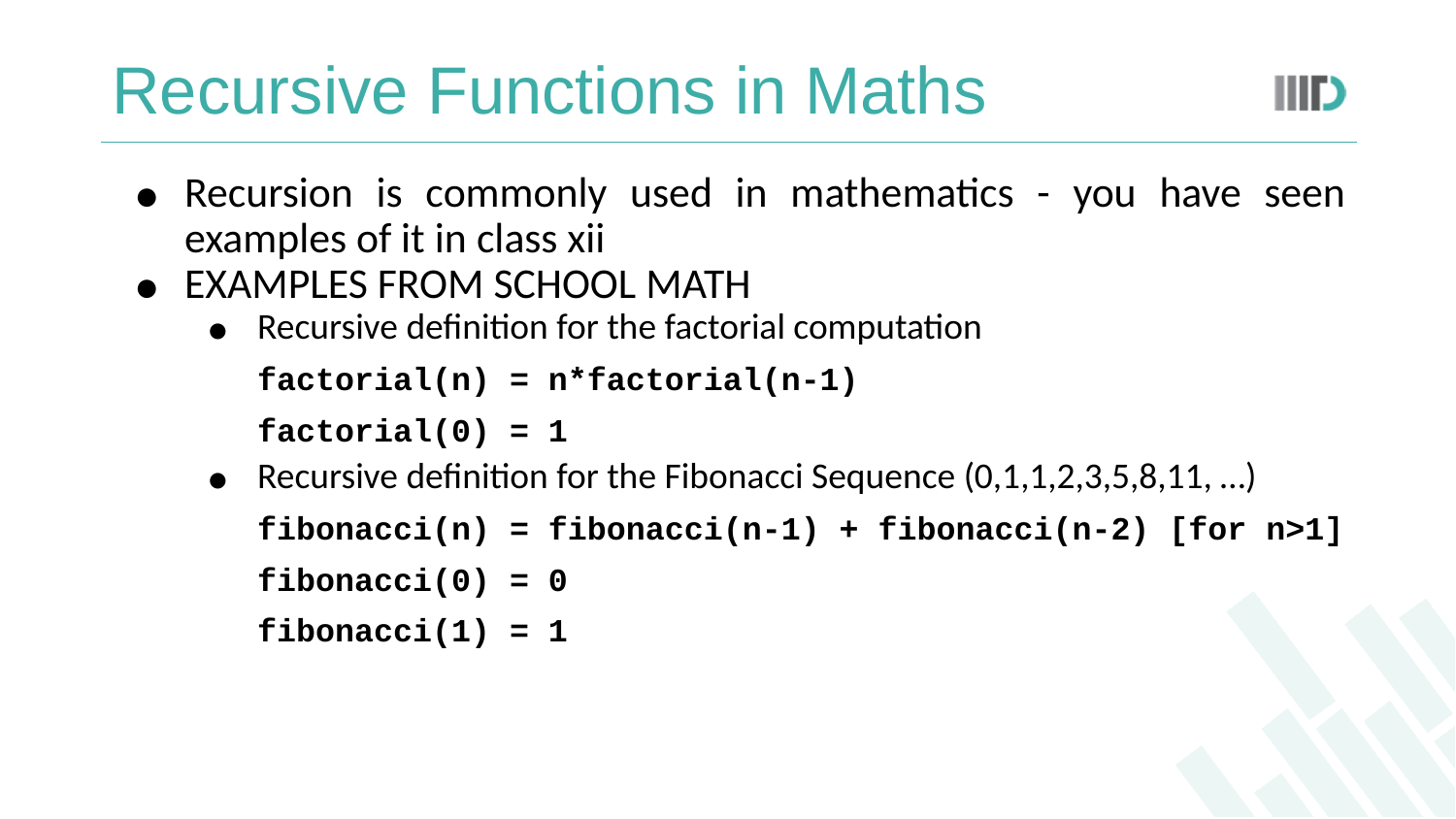

# Recursive Functions in Maths
Recursion is commonly used in mathematics - you have seen examples of it in class xii
EXAMPLES FROM SCHOOL MATH
Recursive definition for the factorial computation
factorial(n) = n*factorial(n-1)
factorial(0) = 1
Recursive definition for the Fibonacci Sequence (0,1,1,2,3,5,8,11, …)
fibonacci(n) = fibonacci(n-1) + fibonacci(n-2) [for n>1]
fibonacci(0) = 0
fibonacci(1) = 1